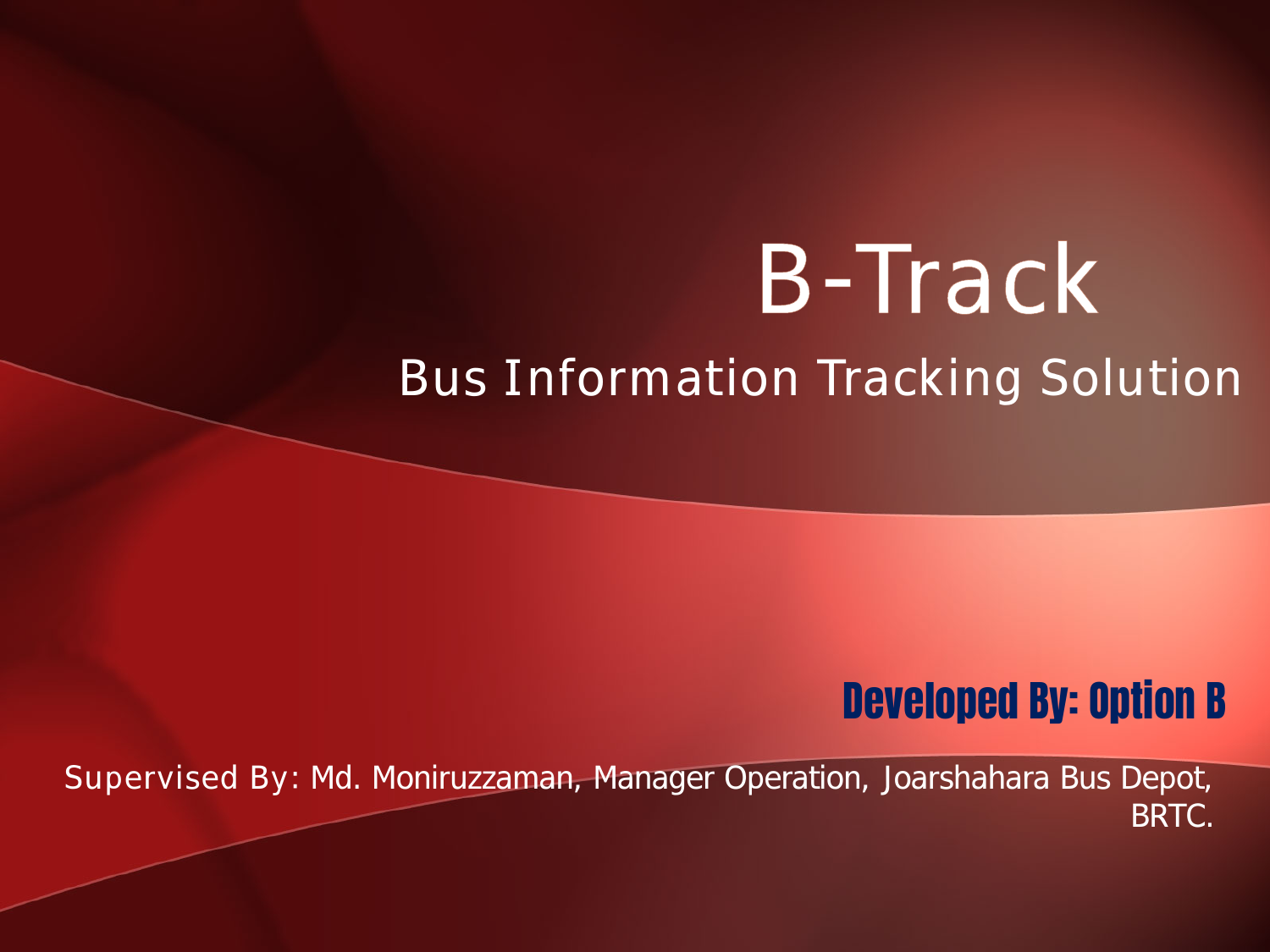

B-Track
Bus Information Tracking Solution
# Developed By: Option B
Supervised By: Md. Moniruzzaman, Manager Operation, Joarshahara Bus Depot, BRTC.